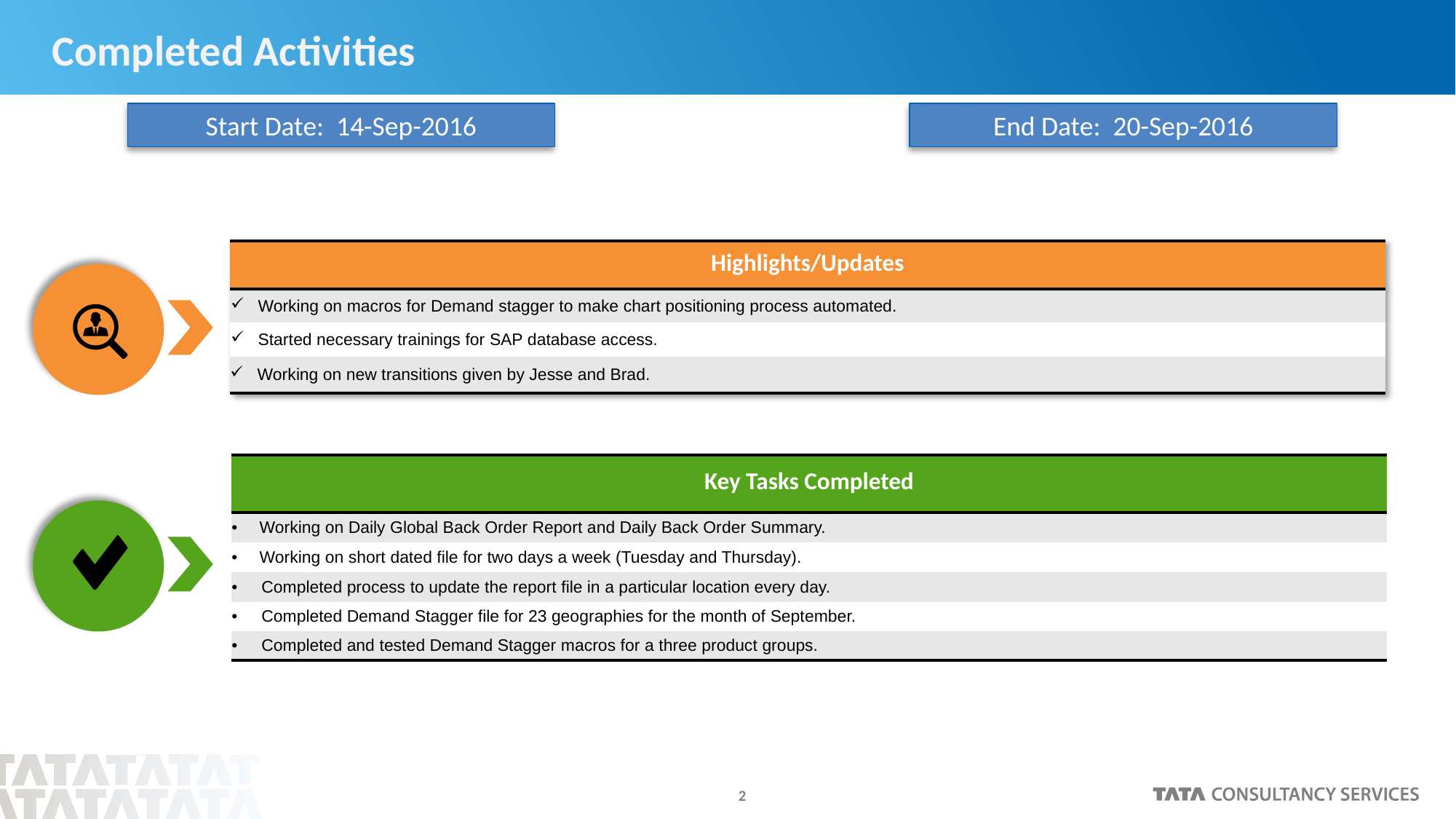

Completed Activities
Start Date:  14-Sep-2016
End Date:  20-Sep-2016
| Highlights/Updates |
| --- |
| Working on macros for Demand stagger to make chart positioning process automated. |
| Started necessary trainings for SAP database access. |
| Working on new transitions given by Jesse and Brad. |

| Key Tasks Completed |
| --- |
| Working on Daily Global Back Order Report and Daily Back Order Summary. |
| Working on short dated file for two days a week (Tuesday and Thursday). |
| Completed process to update the report file in a particular location every day. |
| Completed Demand Stagger file for 23 geographies for the month of September. |
| Completed and tested Demand Stagger macros for a three product groups. |